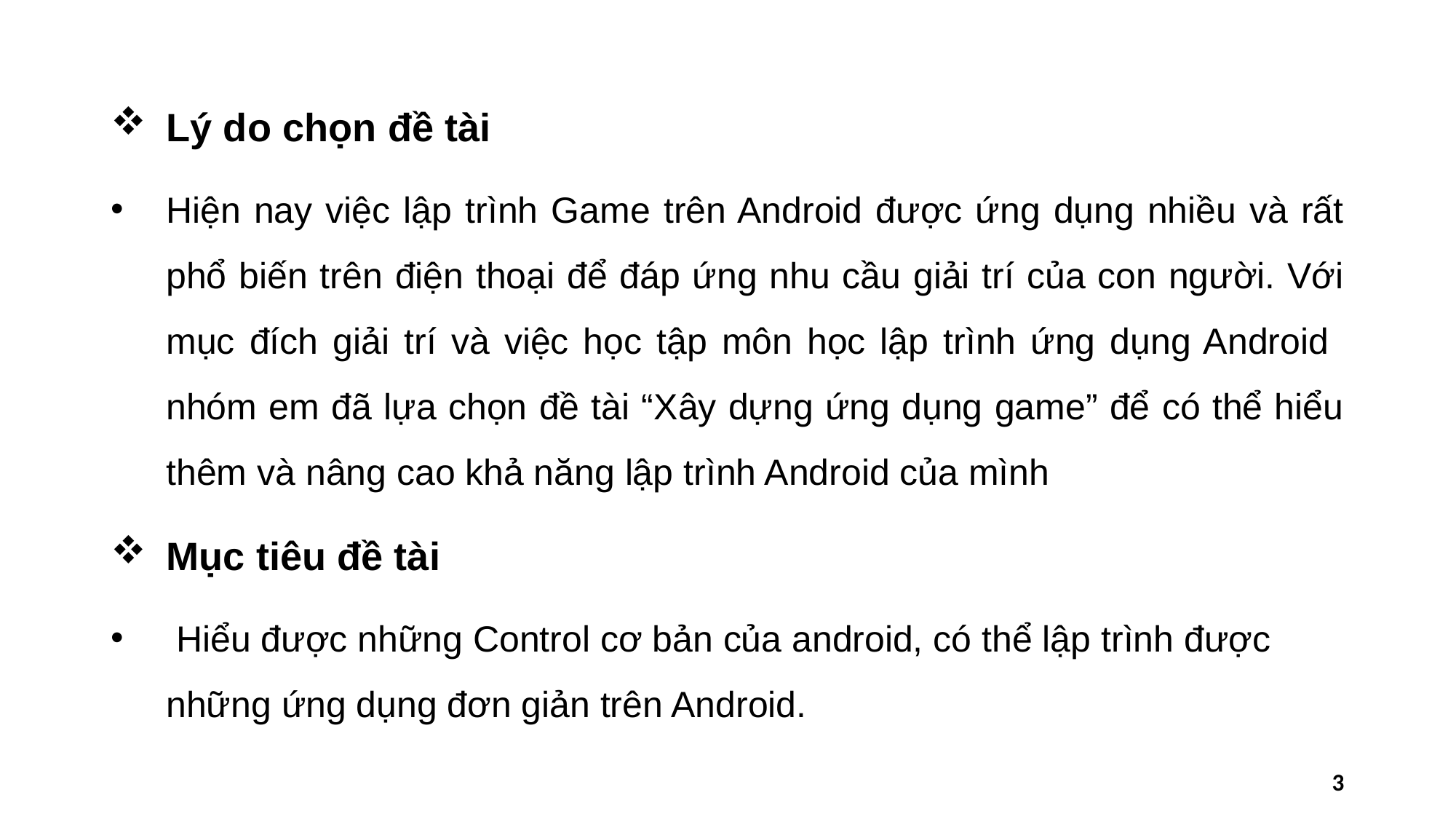

Lý do chọn đề tài
Hiện nay việc lập trình Game trên Android được ứng dụng nhiều và rất phổ biến trên điện thoại để đáp ứng nhu cầu giải trí của con người. Với mục đích giải trí và việc học tập môn học lập trình ứng dụng Android  nhóm em đã lựa chọn đề tài “Xây dựng ứng dụng game” để có thể hiểu thêm và nâng cao khả năng lập trình Android của mình
Mục tiêu đề tài
 Hiểu được những Control cơ bản của android, có thể lập trình được những ứng dụng đơn giản trên Android.

3